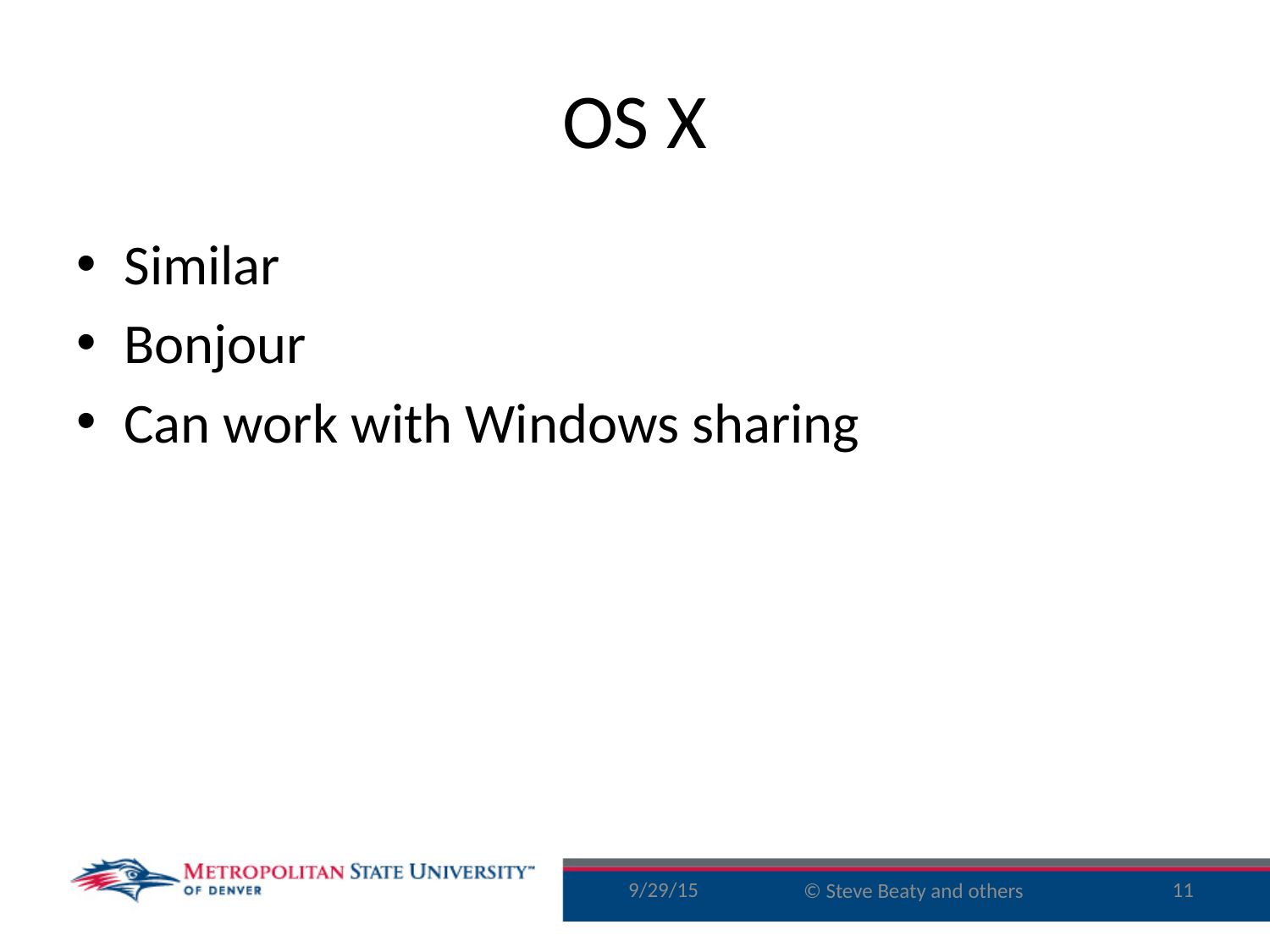

# OS X
Similar
Bonjour
Can work with Windows sharing

9/29/15
11
© Steve Beaty and others